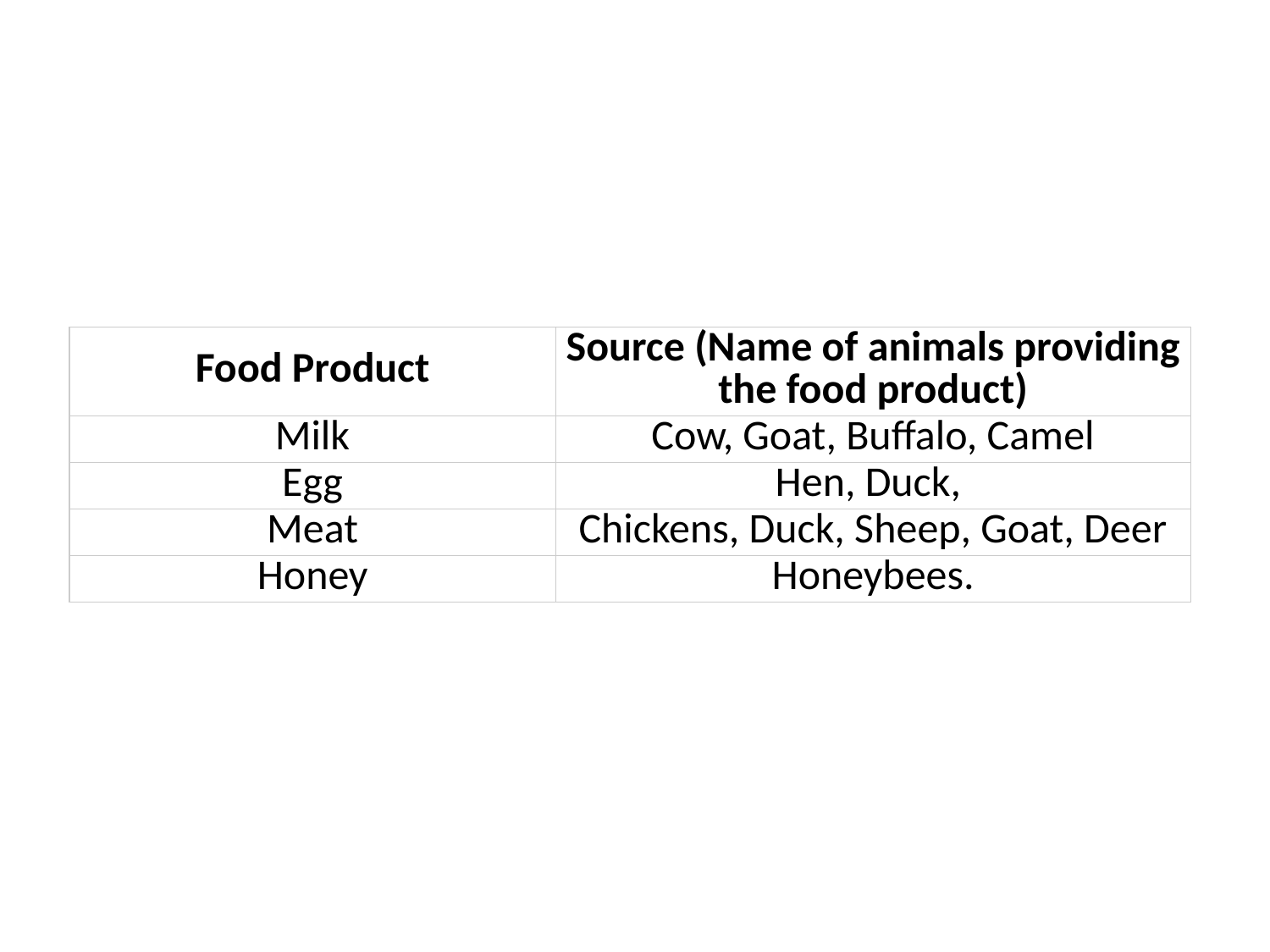

| Food Product | Source (Name of animals providing the food product) |
| --- | --- |
| Milk | Cow, Goat, Buffalo, Camel |
| Egg | Hen, Duck, |
| Meat | Chickens, Duck, Sheep, Goat, Deer |
| Honey | Honeybees. |